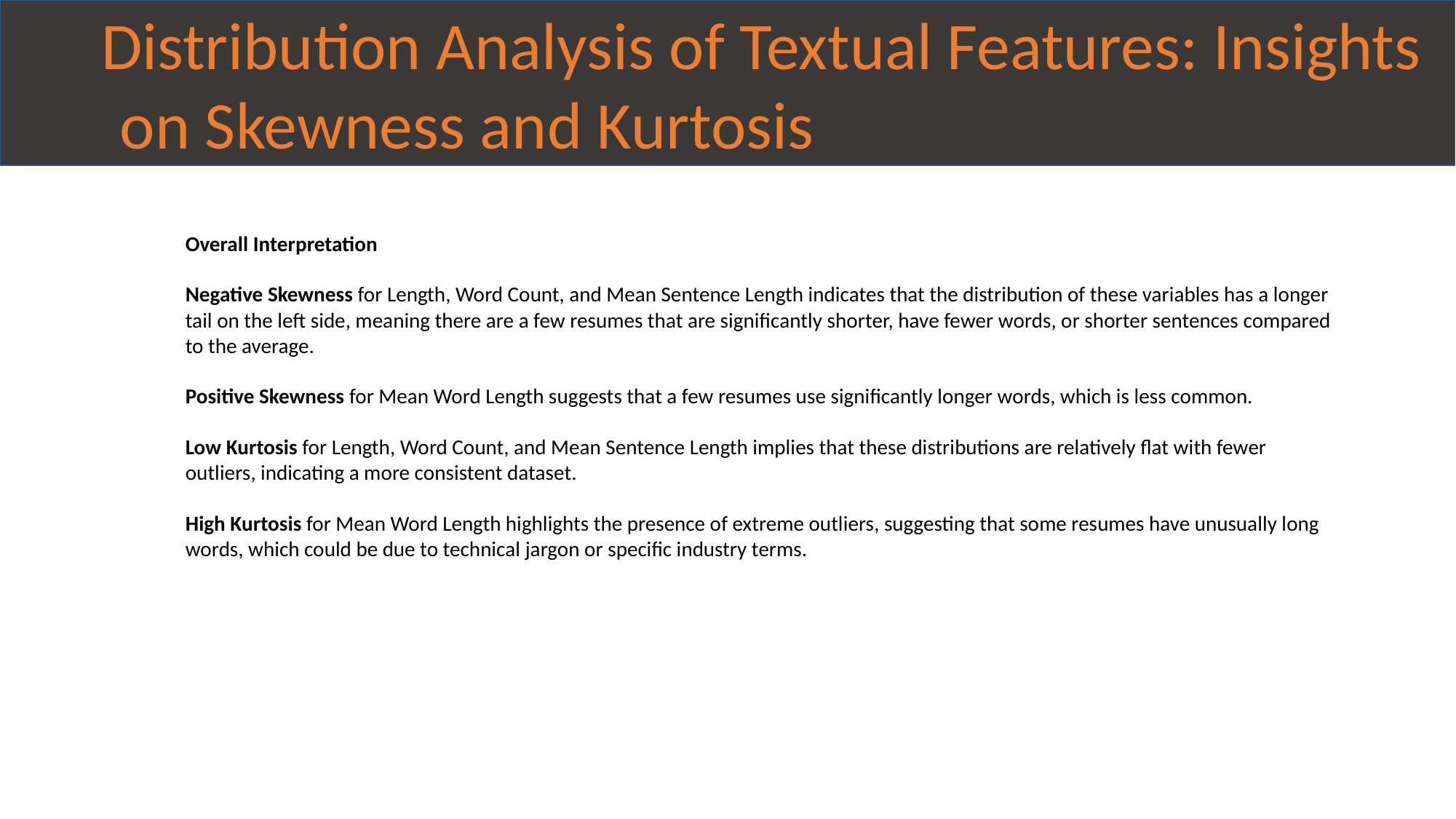

Distribution Analysis of Textual Features: Insights       	on Skewness and Kurtosis
# Profit Analysis
Overall Interpretation

Negative Skewness for Length, Word Count, and Mean Sentence Length indicates that the distribution of these variables has a longer tail on the left side, meaning there are a few resumes that are significantly shorter, have fewer words, or shorter sentences compared to the average.

Positive Skewness for Mean Word Length suggests that a few resumes use significantly longer words, which is less common.

Low Kurtosis for Length, Word Count, and Mean Sentence Length implies that these distributions are relatively flat with fewer outliers, indicating a more consistent dataset.

High Kurtosis for Mean Word Length highlights the presence of extreme outliers, suggesting that some resumes have unusually long words, which could be due to technical jargon or specific industry terms.